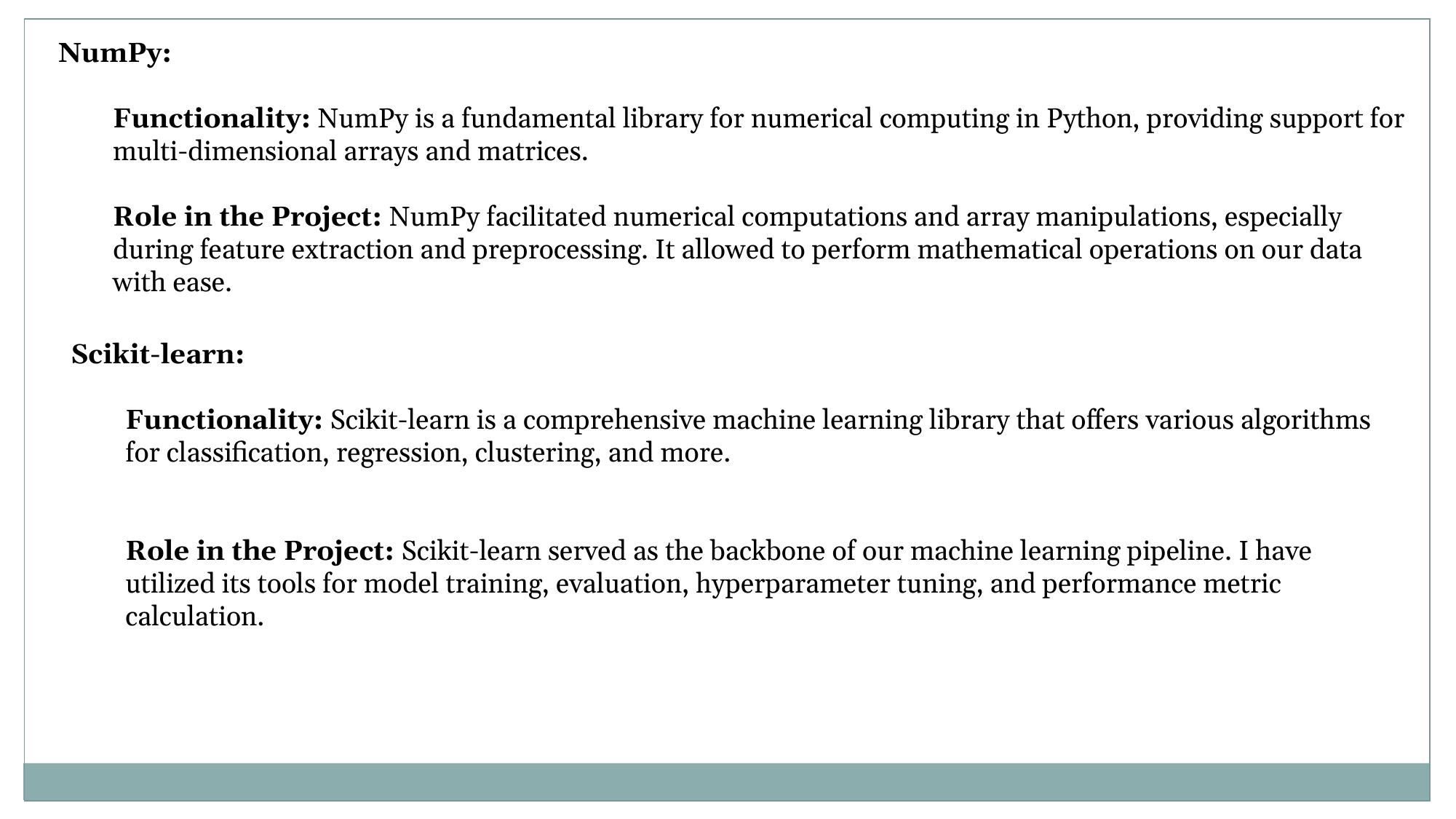

NumPy:

Functionality: NumPy is a fundamental library for numerical computing in Python, providing support for multi-dimensional arrays and matrices.

Role in the Project: NumPy facilitated numerical computations and array manipulations, especially during feature extraction and preprocessing. It allowed to perform mathematical operations on our data with ease.

Scikit-learn:

Functionality: Scikit-learn is a comprehensive machine learning library that offers various algorithms for classification, regression, clustering, and more.

Role in the Project: Scikit-learn served as the backbone of our machine learning pipeline. I have utilized its tools for model training, evaluation, hyperparameter tuning, and performance metric calculation.